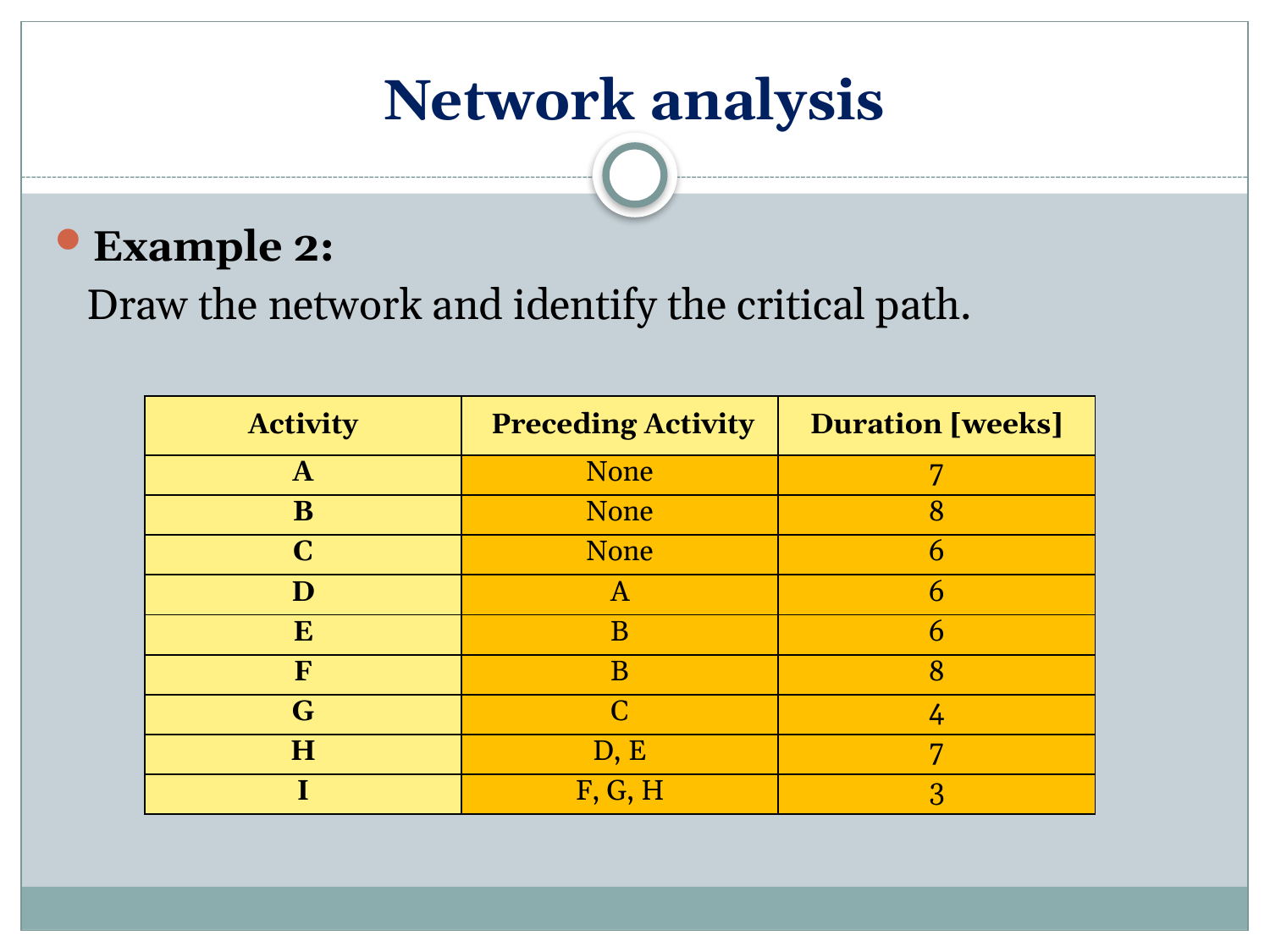

# Network analysis
Example 2:
   Draw the network and identify the critical path.

| Activity | Preceding Activity | Duration [weeks] |
| --- | --- | --- |
| A | None | 7 |
| B | None | 8 |
| C | None | 6 |
| D | A | 6 |
| E | B | 6 |
| F | B | 8 |
| G | C | 4 |
| H | D, E | 7 |
| I | F, G, H | 3 |